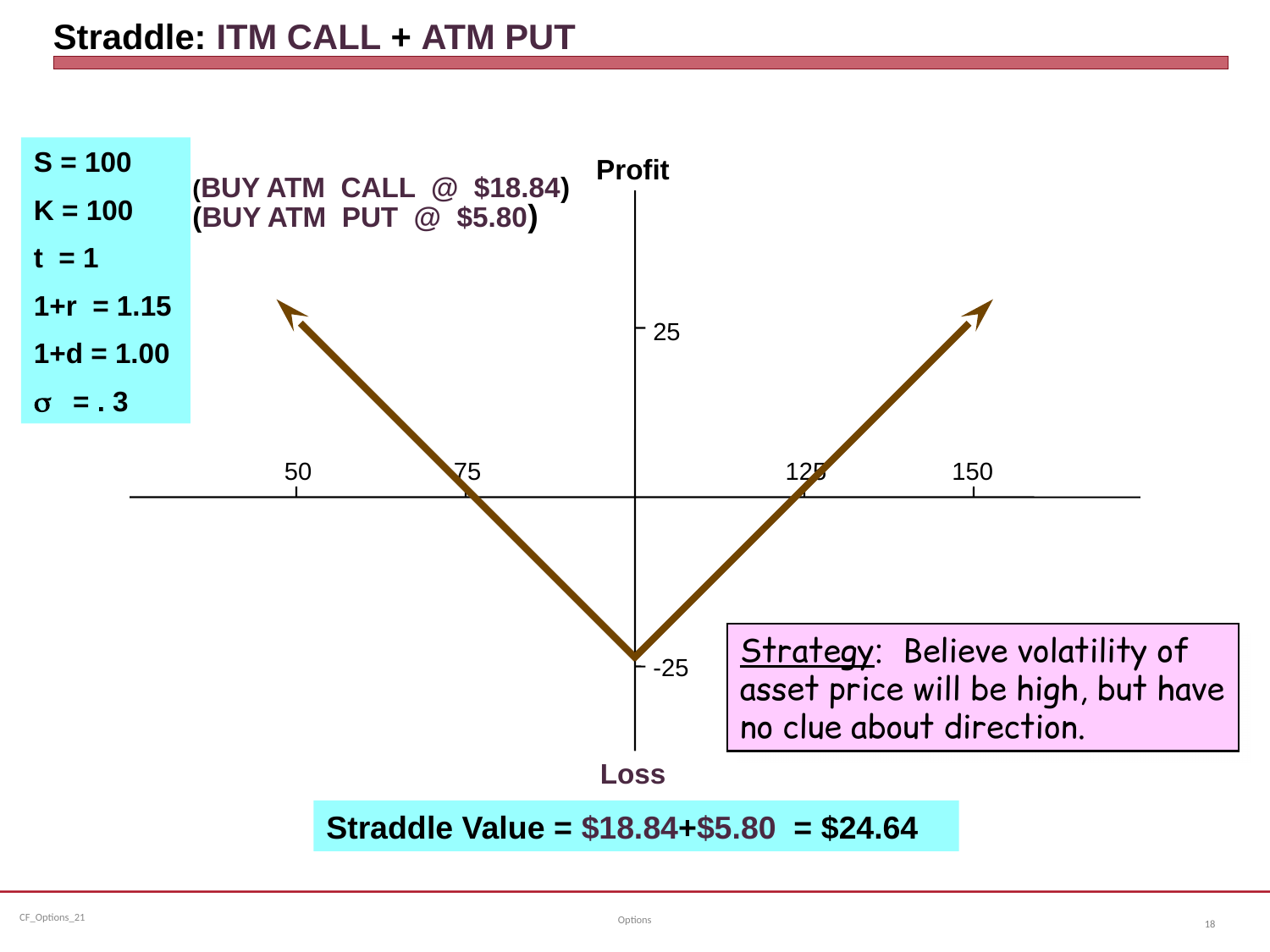

# Straddle: ITM CALL + ATM PUT
S = 100
K = 100
t  = 1
1+r  = 1.15
1+d = 1.00
σ  = . 3
Profit
(BUY ATM  CALL  @  $18.84)
(BUY ATM  PUT  @  $5.80)

25

 50
 75
125
150

Strategy:  Believe volatility of
asset price will be high, but have no clue about direction.
Future  Asset  Price
-25

Loss
Straddle Value = $18.84+$5.80  = $24.64
Options
18